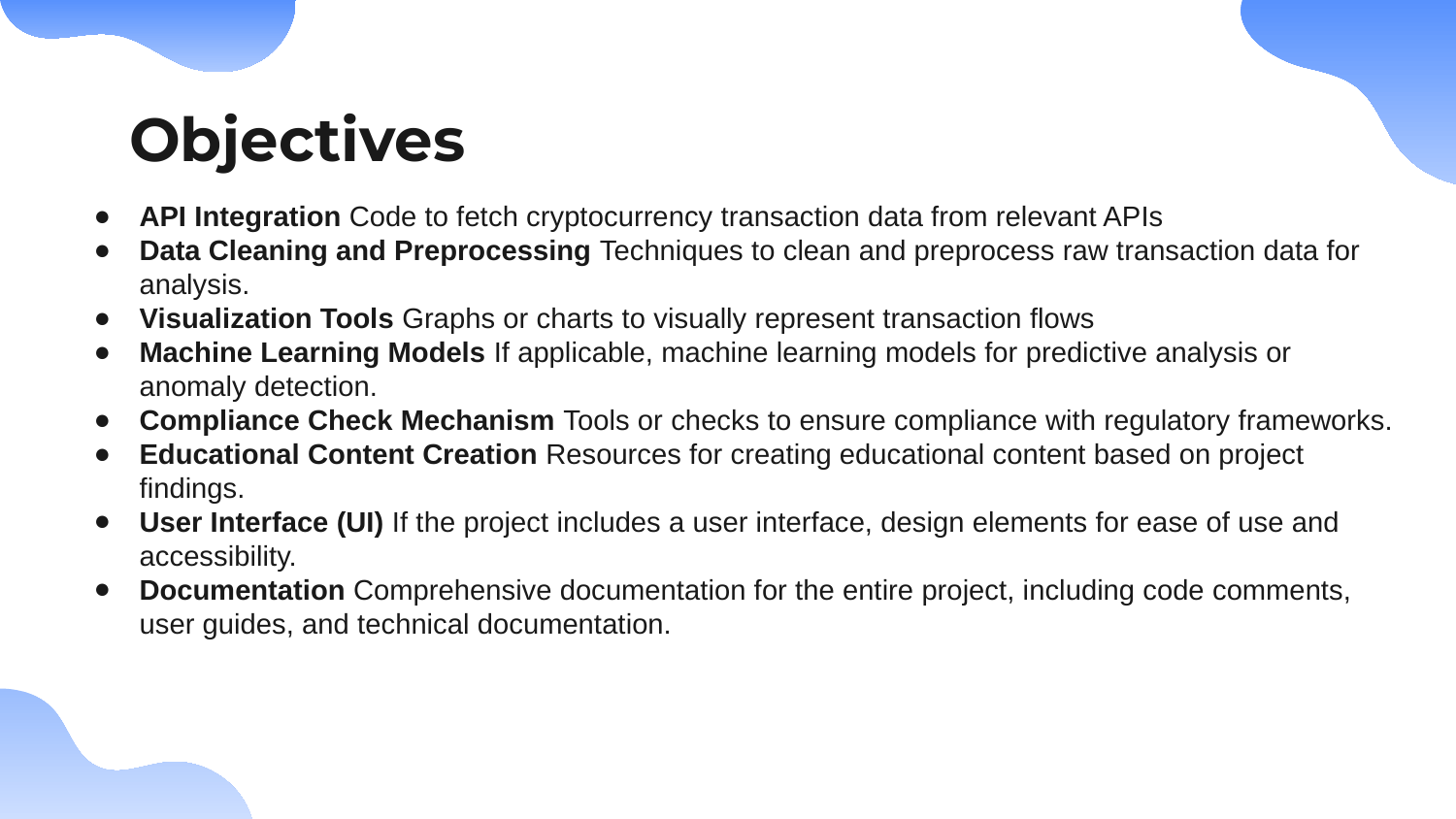

# Objectives
API Integration Code to fetch cryptocurrency transaction data from relevant APIs
Data Cleaning and Preprocessing Techniques to clean and preprocess raw transaction data for analysis.
Visualization Tools Graphs or charts to visually represent transaction flows
Machine Learning Models If applicable, machine learning models for predictive analysis or anomaly detection.
Compliance Check Mechanism Tools or checks to ensure compliance with regulatory frameworks.
Educational Content Creation Resources for creating educational content based on project findings.
User Interface (UI) If the project includes a user interface, design elements for ease of use and accessibility.
Documentation Comprehensive documentation for the entire project, including code comments, user guides, and technical documentation.